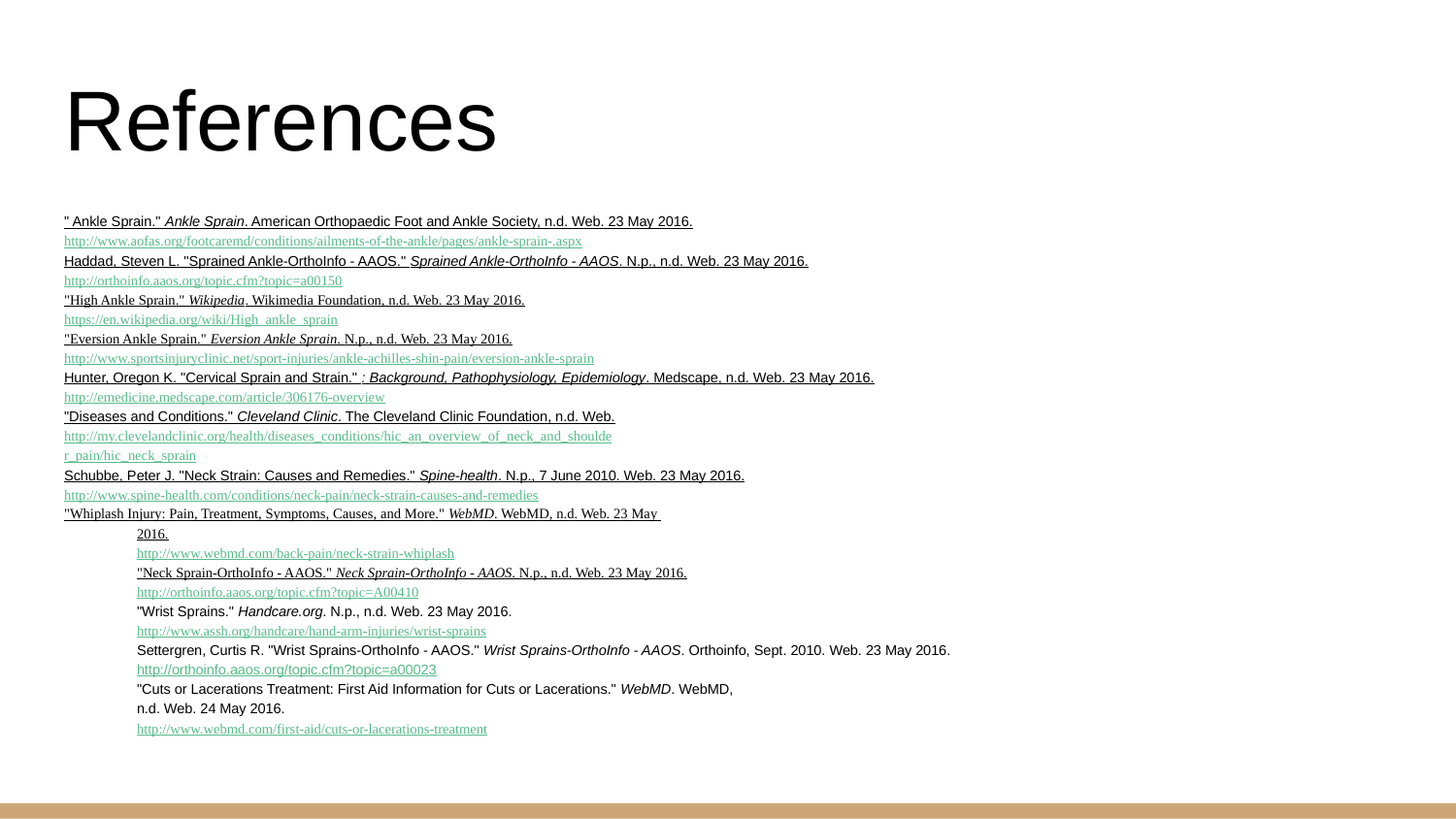

# References
" Ankle Sprain." Ankle Sprain. American Orthopaedic Foot and Ankle Society, n.d. Web. 23 May 2016.
http://www.aofas.org/footcaremd/conditions/ailments-of-the-ankle/pages/ankle-sprain-.aspx
Haddad, Steven L. "Sprained Ankle-OrthoInfo - AAOS." Sprained Ankle-OrthoInfo - AAOS. N.p., n.d. Web. 23 May 2016.
http://orthoinfo.aaos.org/topic.cfm?topic=a00150
"High Ankle Sprain." Wikipedia. Wikimedia Foundation, n.d. Web. 23 May 2016.
https://en.wikipedia.org/wiki/High_ankle_sprain
"Eversion Ankle Sprain." Eversion Ankle Sprain. N.p., n.d. Web. 23 May 2016.
http://www.sportsinjuryclinic.net/sport-injuries/ankle-achilles-shin-pain/eversion-ankle-sprain
Hunter, Oregon K. "Cervical Sprain and Strain." : Background, Pathophysiology, Epidemiology. Medscape, n.d. Web. 23 May 2016.
http://emedicine.medscape.com/article/306176-overview
"Diseases and Conditions." Cleveland Clinic. The Cleveland Clinic Foundation, n.d. Web.
http://my.clevelandclinic.org/health/diseases_conditions/hic_an_overview_of_neck_and_shoulde
r_pain/hic_neck_sprain
Schubbe, Peter J. "Neck Strain: Causes and Remedies." Spine-health. N.p., 7 June 2010. Web. 23 May 2016.
http://www.spine-health.com/conditions/neck-pain/neck-strain-causes-and-remedies
"Whiplash Injury: Pain, Treatment, Symptoms, Causes, and More." WebMD. WebMD, n.d. Web. 23 May
2016.
http://www.webmd.com/back-pain/neck-strain-whiplash
"Neck Sprain-OrthoInfo - AAOS." Neck Sprain-OrthoInfo - AAOS. N.p., n.d. Web. 23 May 2016.
http://orthoinfo.aaos.org/topic.cfm?topic=A00410
"Wrist Sprains." Handcare.org. N.p., n.d. Web. 23 May 2016.
http://www.assh.org/handcare/hand-arm-injuries/wrist-sprains
Settergren, Curtis R. "Wrist Sprains-OrthoInfo - AAOS." Wrist Sprains-OrthoInfo - AAOS. Orthoinfo, Sept. 2010. Web. 23 May 2016.
http://orthoinfo.aaos.org/topic.cfm?topic=a00023
"Cuts or Lacerations Treatment: First Aid Information for Cuts or Lacerations." WebMD. WebMD,
n.d. Web. 24 May 2016.
http://www.webmd.com/first-aid/cuts-or-lacerations-treatment